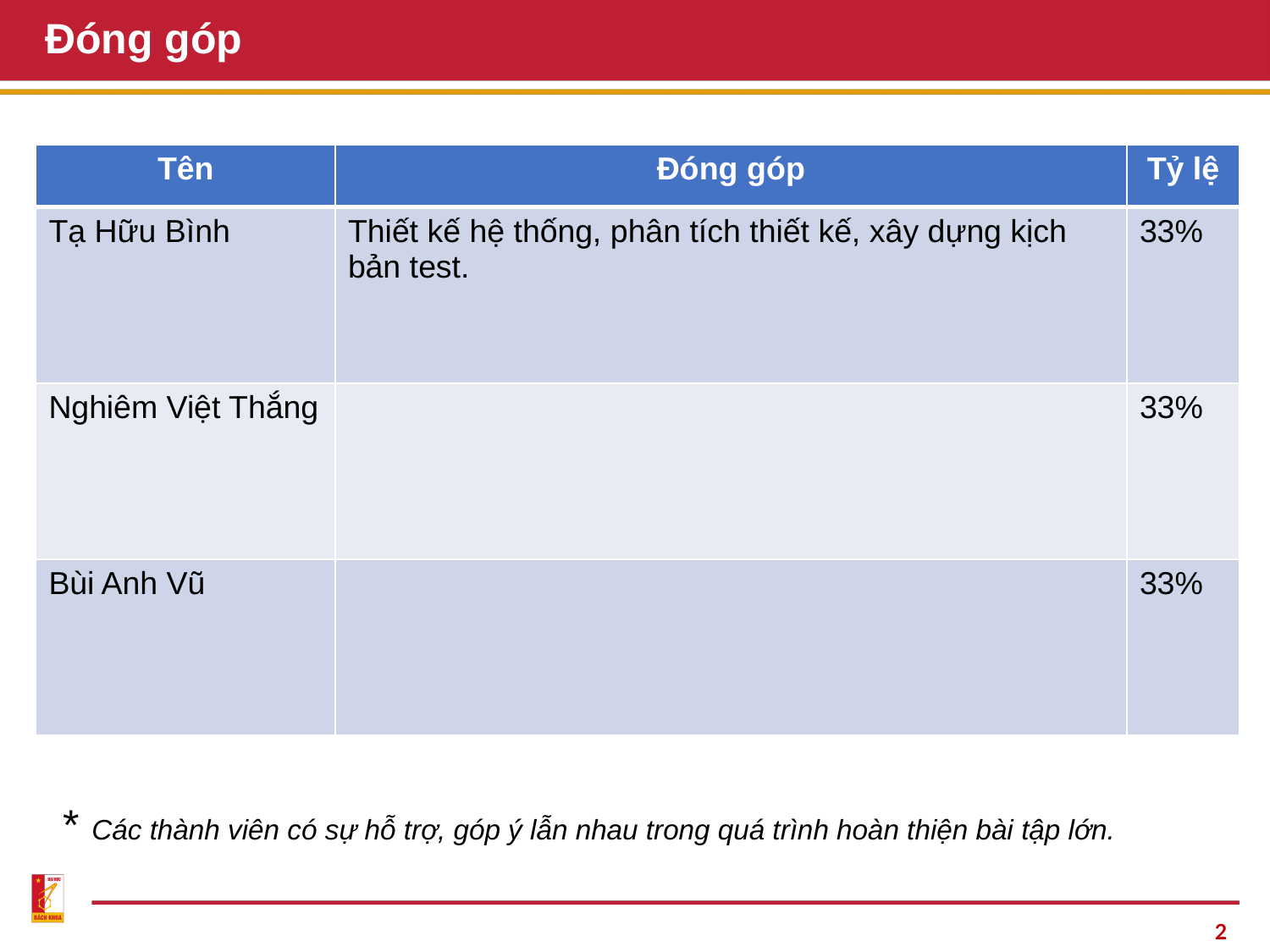

# Đóng góp
| Tên | Đóng góp | Tỷ lệ |
| --- | --- | --- |
| Tạ Hữu Bình | Thiết kế hệ thống, phân tích thiết kế, xây dựng kịch bản test. | 33% |
| Nghiêm Việt Thắng |  | 33% |
| Bùi Anh Vũ |  | 33% |
* Các thành viên có sự hỗ trợ, góp ý lẫn nhau trong quá trình hoàn thiện bài tập lớn.
2